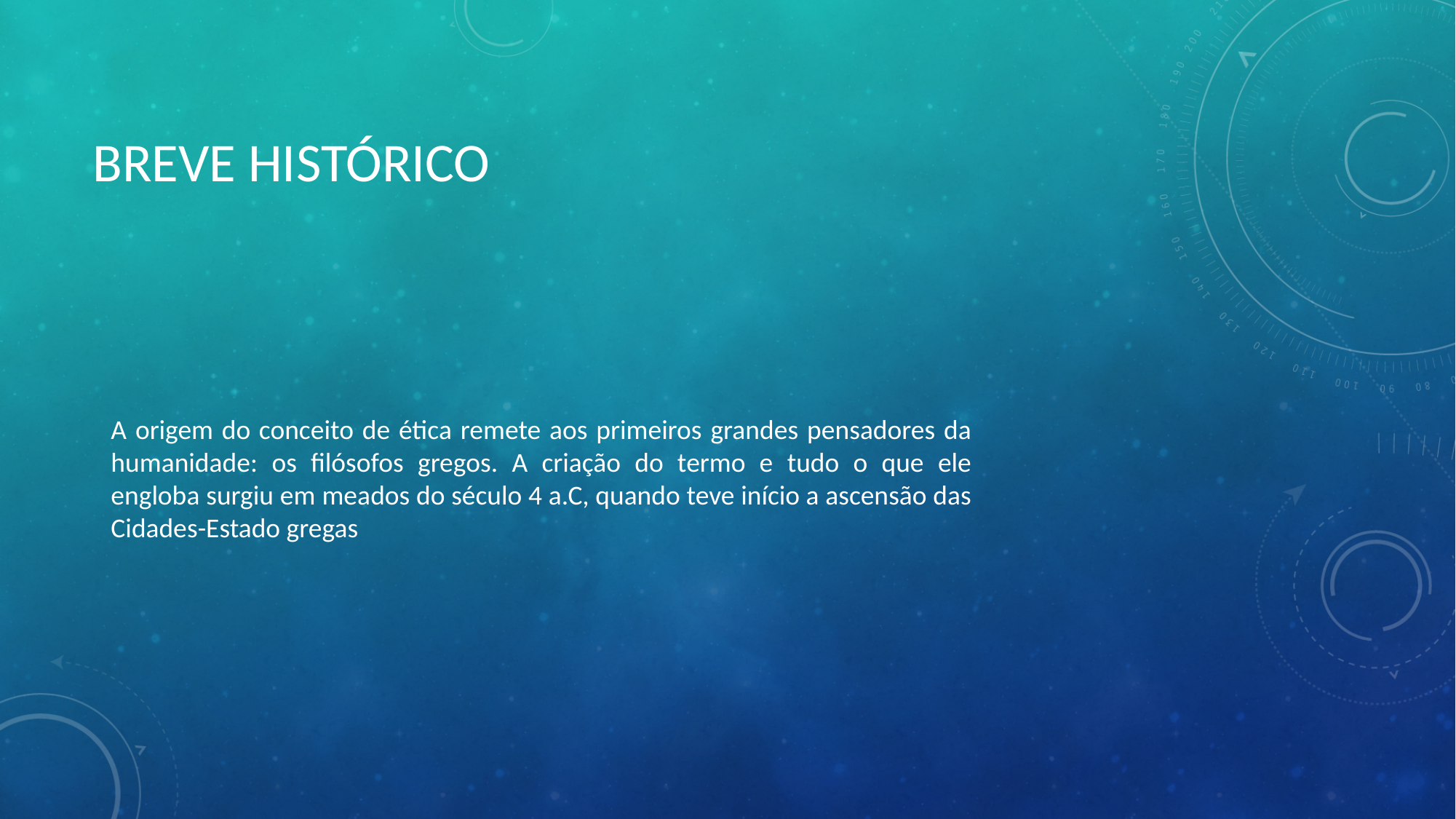

# Breve Histórico
A origem do conceito de ética remete aos primeiros grandes pensadores da humanidade: os filósofos gregos. A criação do termo e tudo o que ele engloba surgiu em meados do século 4 a.C, quando teve início a ascensão das Cidades-Estado gregas